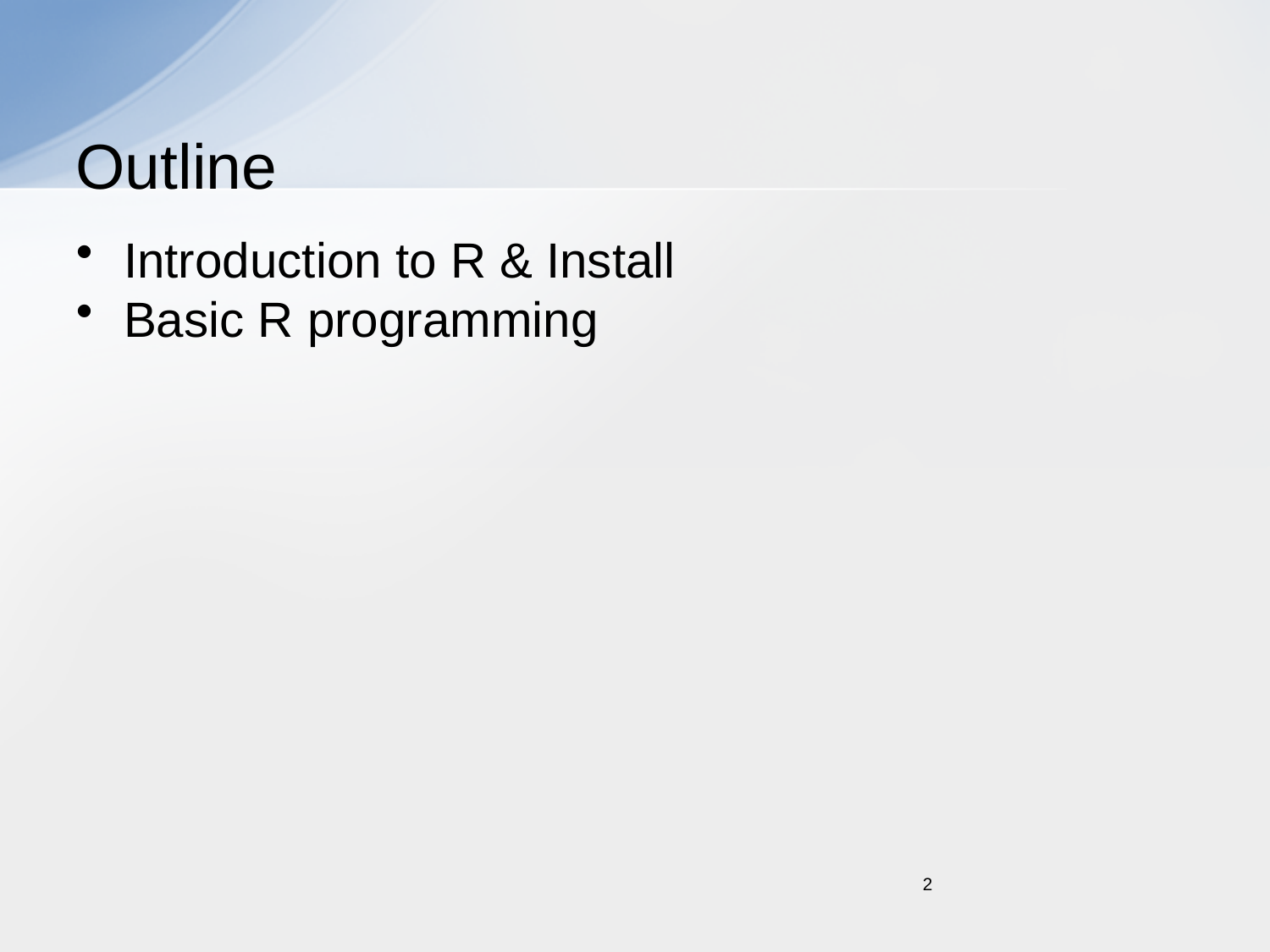

# Outline
Introduction to R & Install
Basic R programming
2